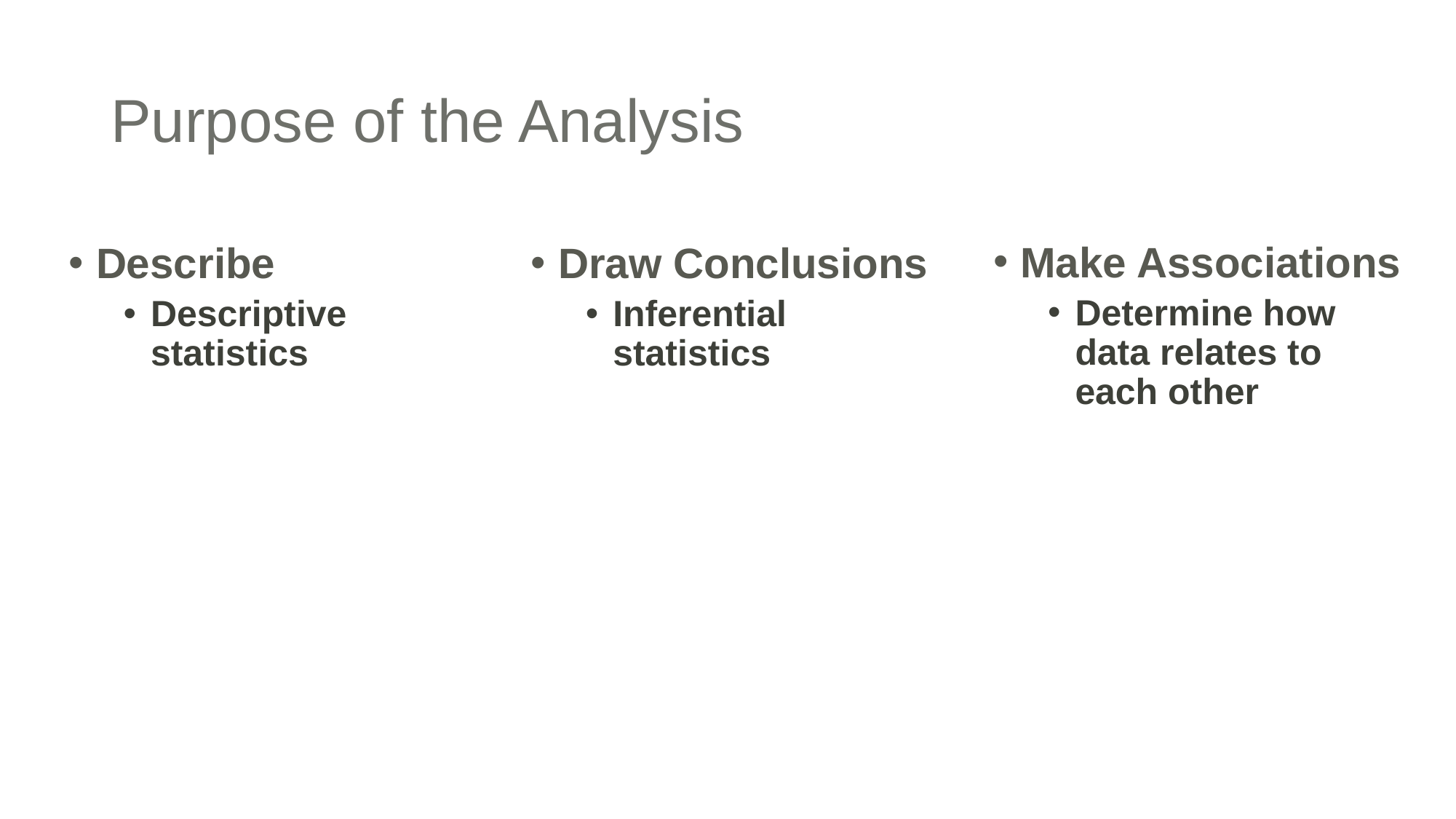

# Purpose of the Analysis
Make Associations
Determine how data relates to each other
Draw Conclusions
Inferential statistics
Describe
Descriptive statistics